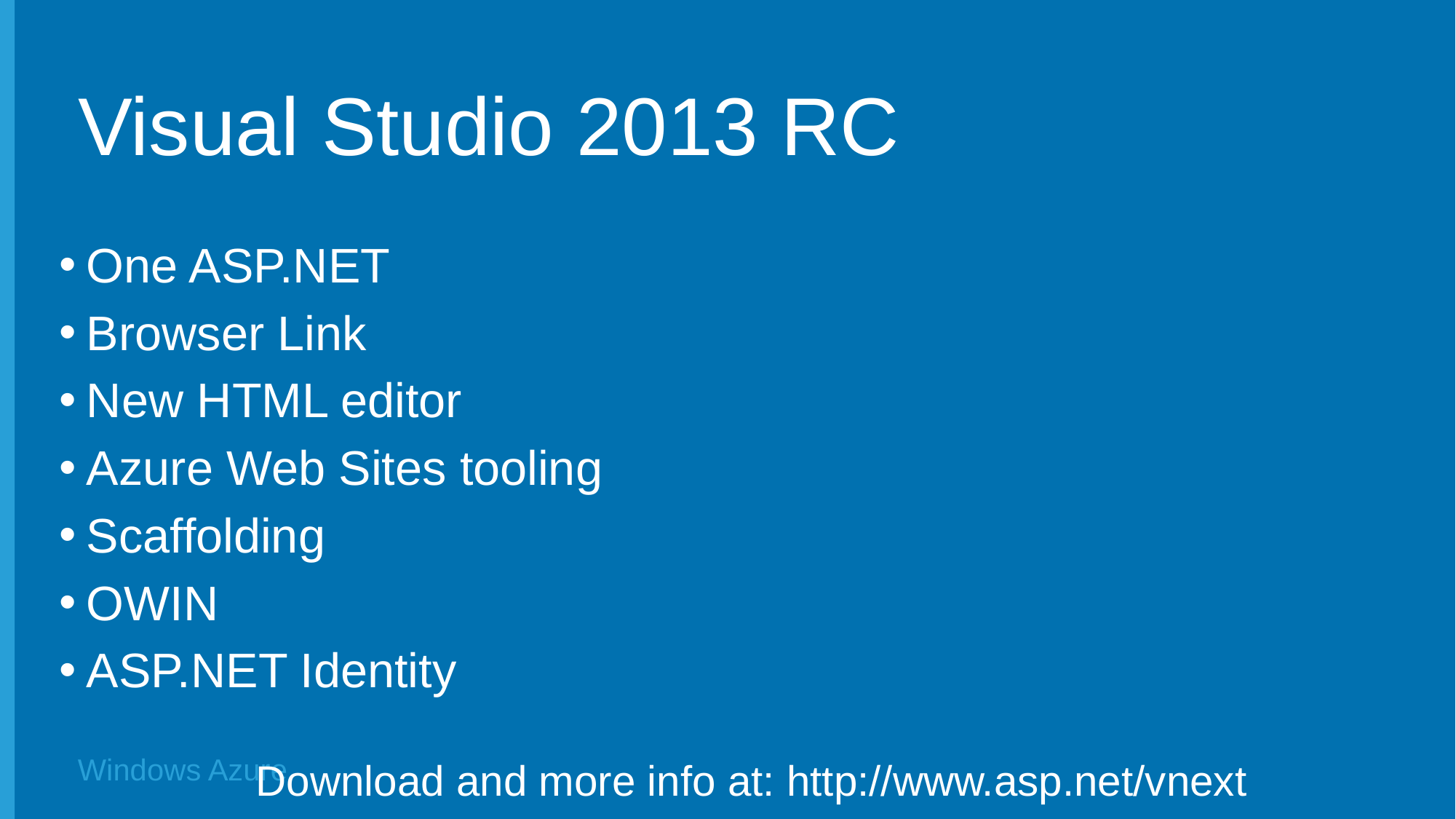

# Visual Studio 2013 RC

One ASP.NET
Browser Link
New HTML editor
Azure Web Sites tooling
Scaffolding
OWIN
ASP.NET Identity
Download and more info at: http://www.asp.net/vnext